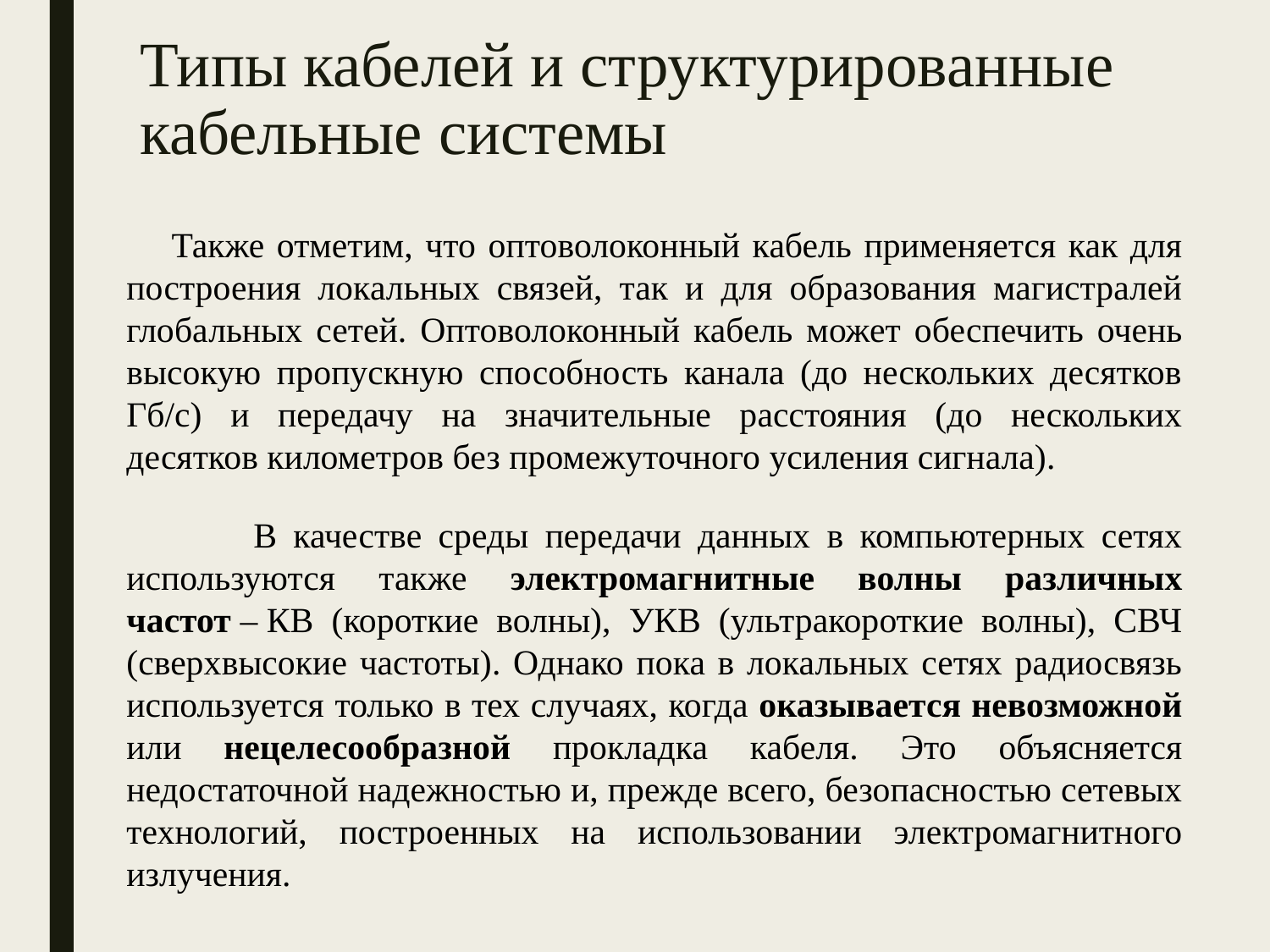

# Типы кабелей и структурированные кабельные системы
Также отметим, что оптоволоконный кабель применяется как для построения локальных связей, так и для образования магистралей глобальных сетей. Оптоволоконный кабель может обеспечить очень высокую пропускную способность канала (до нескольких десятков Гб/с) и передачу на значительные расстояния (до нескольких десятков километров без промежуточного усиления сигнала).
	В качестве среды передачи данных в компьютерных сетях используются также электромагнитные волны различных частот – КВ (короткие волны), УКВ (ультракороткие волны), СВЧ (сверхвысокие частоты). Однако пока в локальных сетях радиосвязь используется только в тех случаях, когда оказывается невозможной или нецелесообразной прокладка кабеля. Это объясняется недостаточной надежностью и, прежде всего, безопасностью сетевых технологий, построенных на использовании электромагнитного излучения.